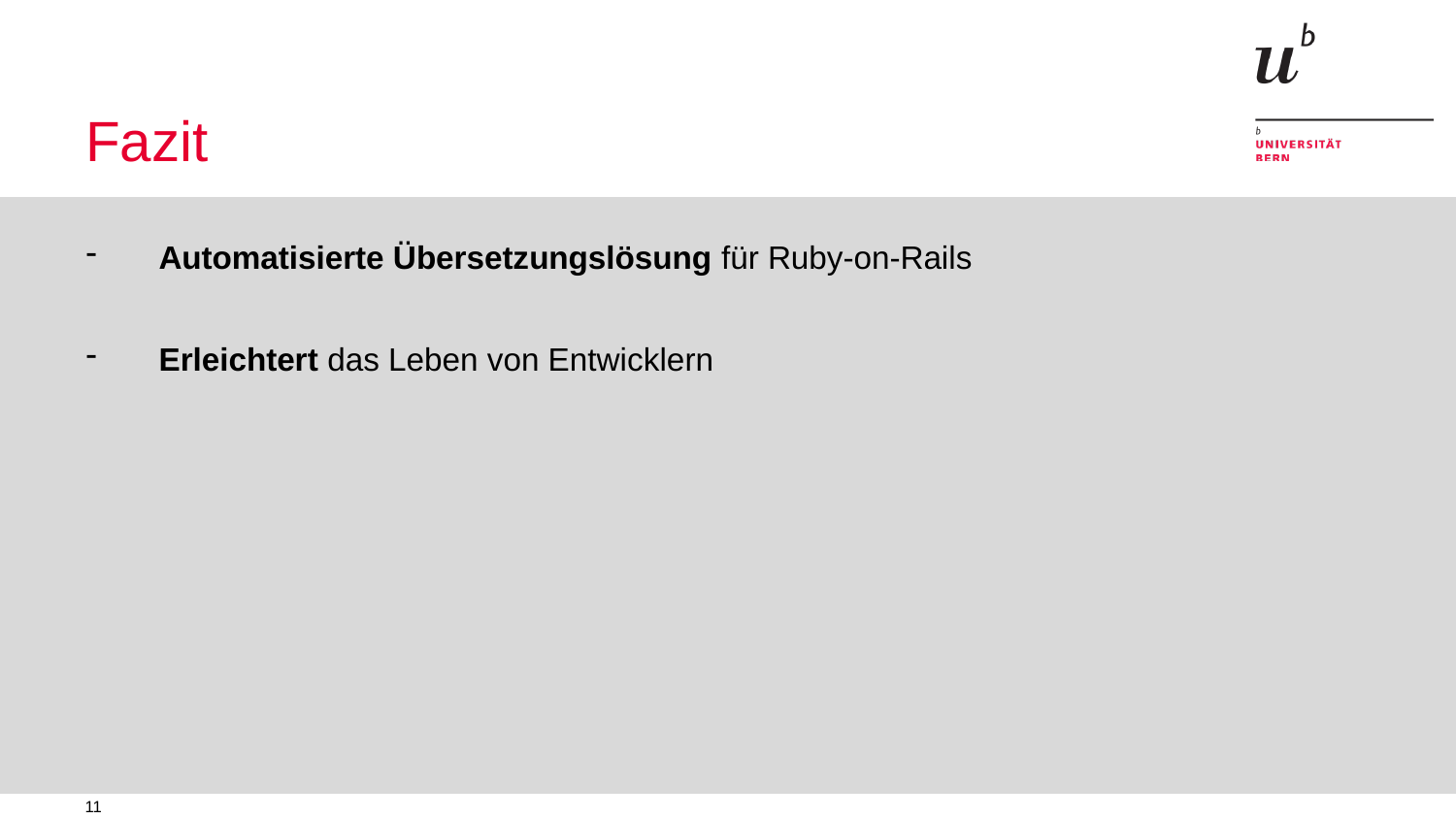

# Fazit
Automatisierte Übersetzungslösung für Ruby-on-Rails

Erleichtert das Leben von Entwicklern